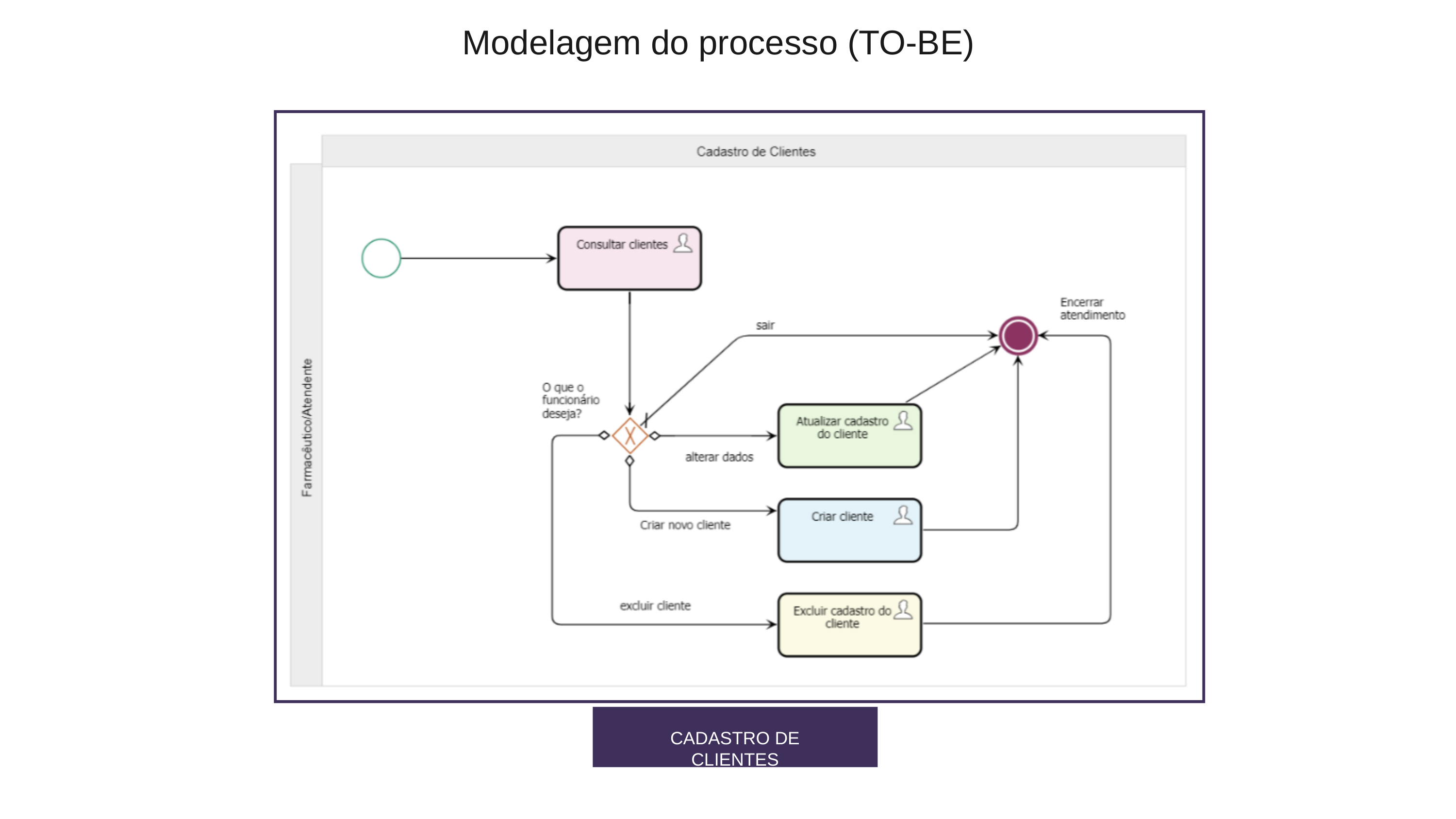

Modelagem do processo (TO-BE)

CADASTRO DE CLIENTES